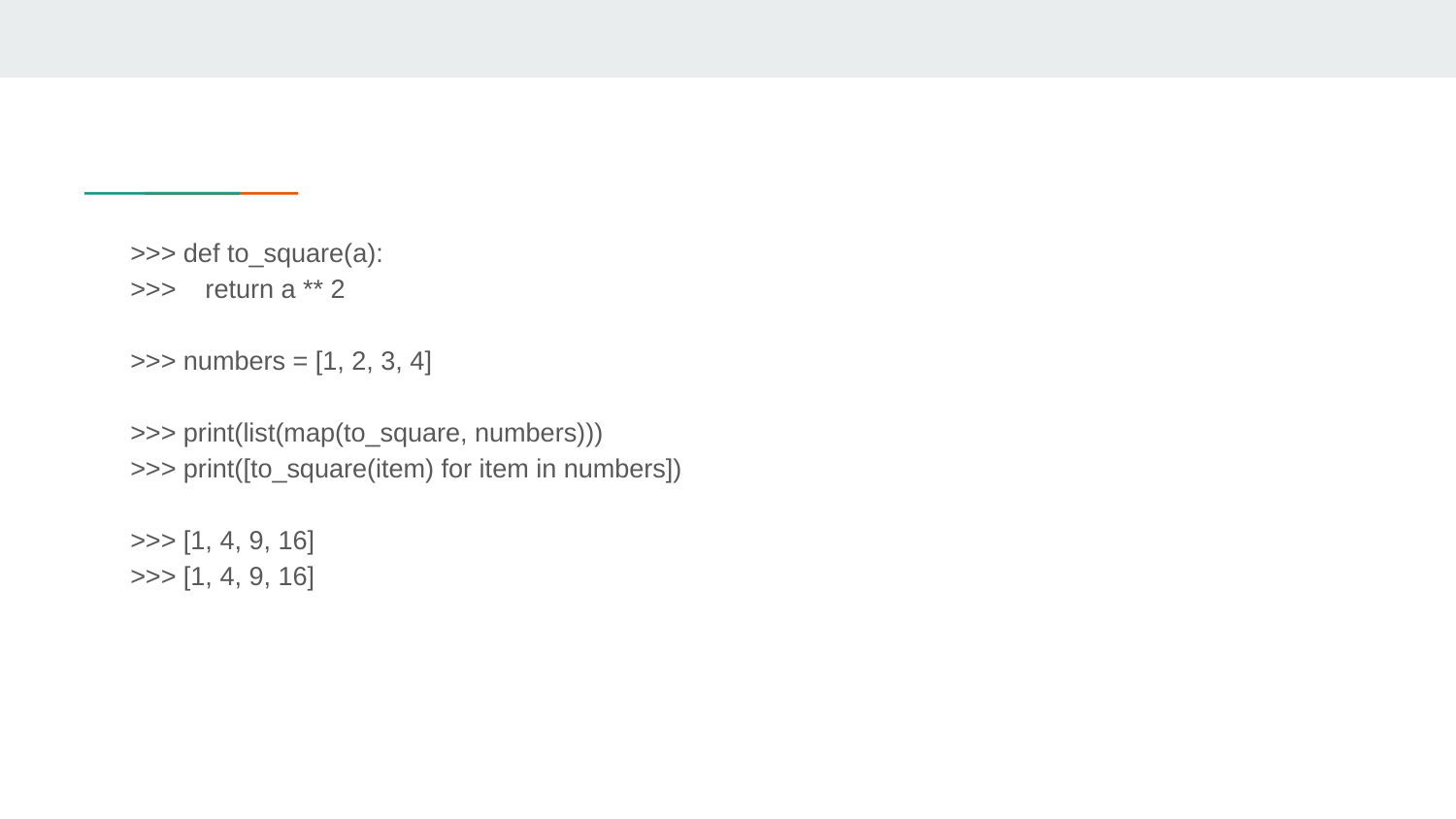

>>> def to_square(a):
>>>    return a ** 2

>>> numbers = [1, 2, 3, 4]

>>> print(list(map(to_square, numbers)))
>>> print([to_square(item) for item in numbers])

>>> [1, 4, 9, 16]
>>> [1, 4, 9, 16]